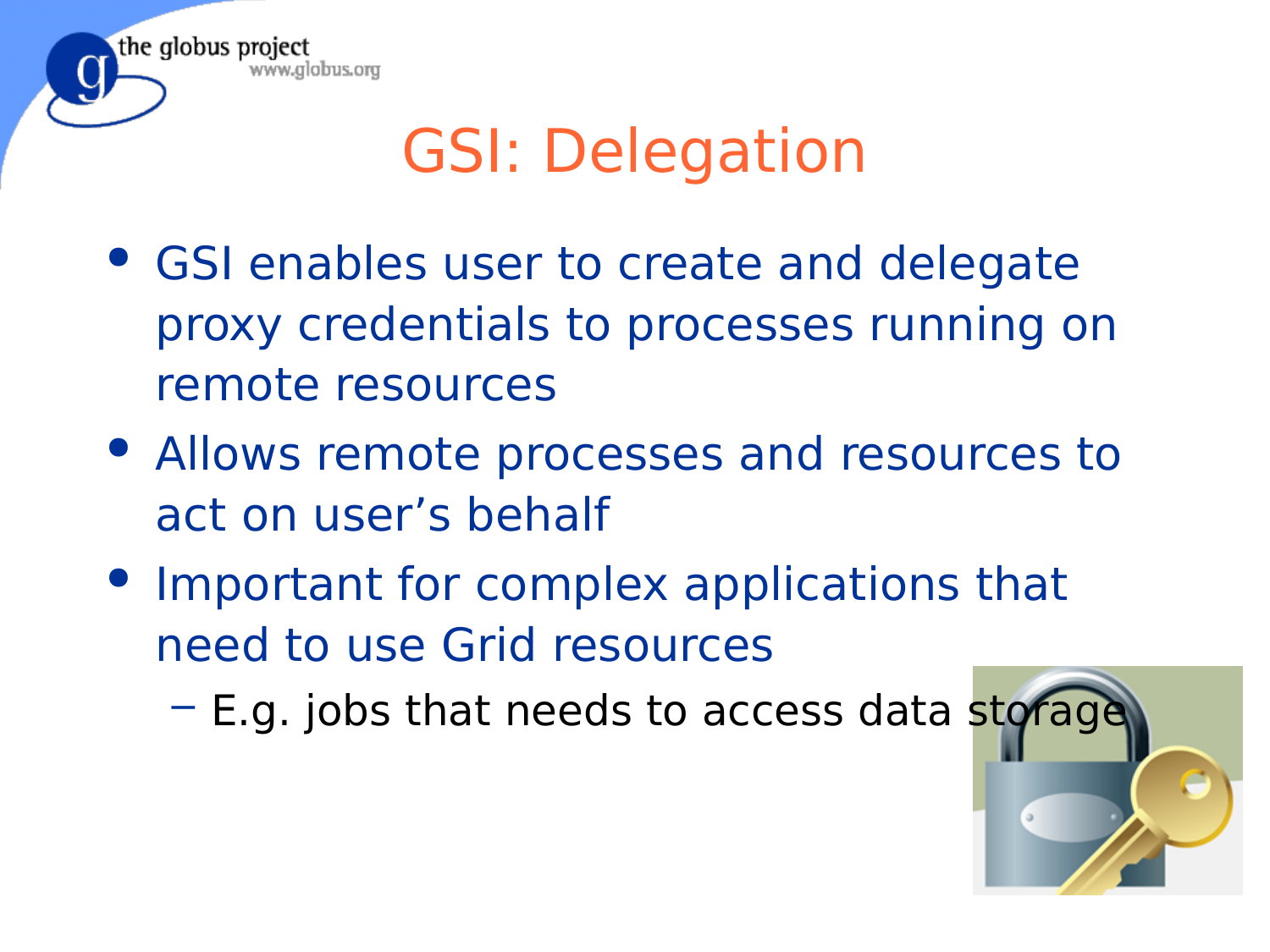

# GSI: Delegation
GSI enables user to create and delegate proxy credentials to processes running on remote resources
Allows remote processes and resources to act on user’s behalf
Important for complex applications that need to use Grid resources
E.g. jobs that needs to access data storage